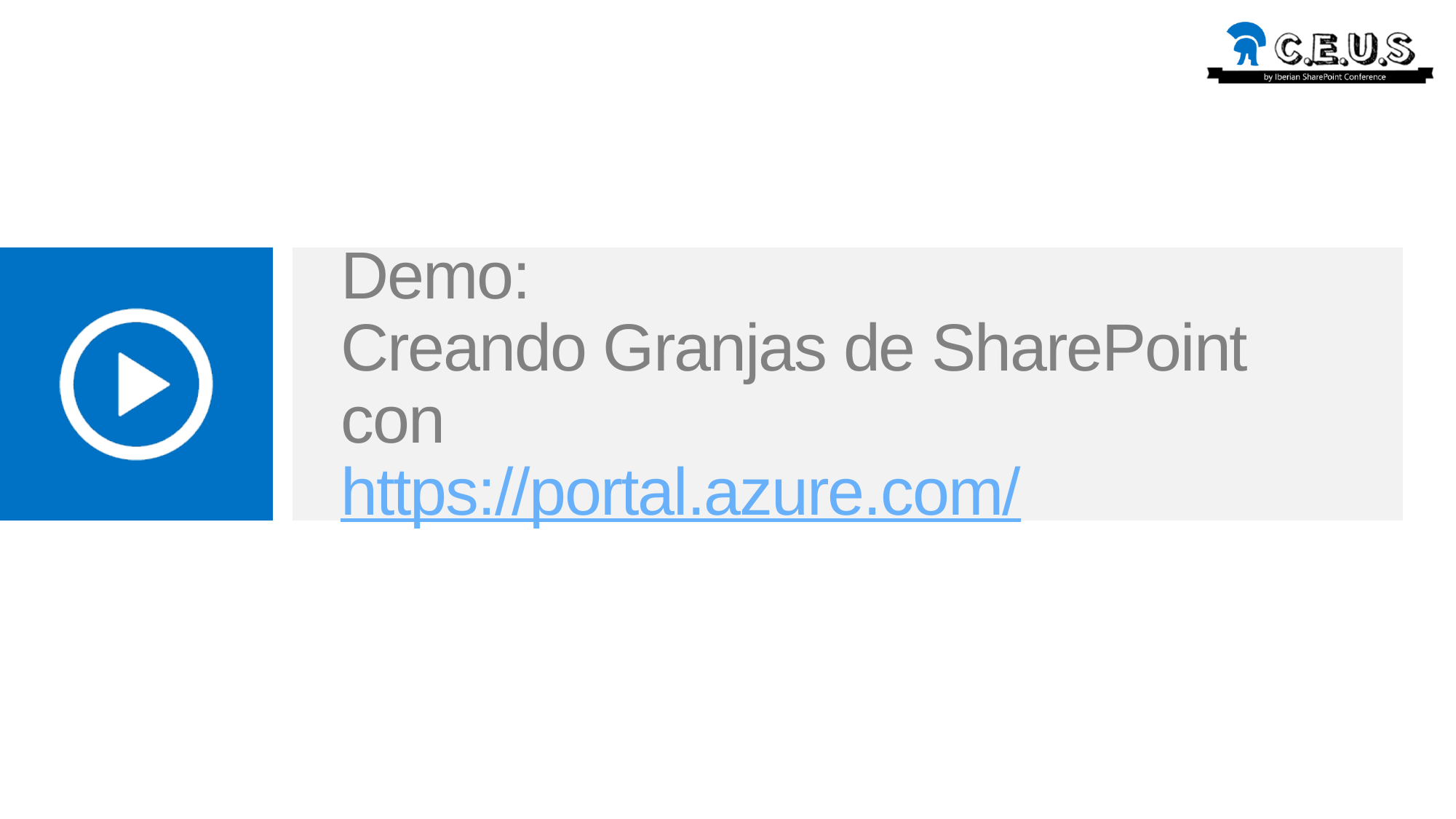

# Demo: Creando Granjas de SharePoint con https://portal.azure.com/